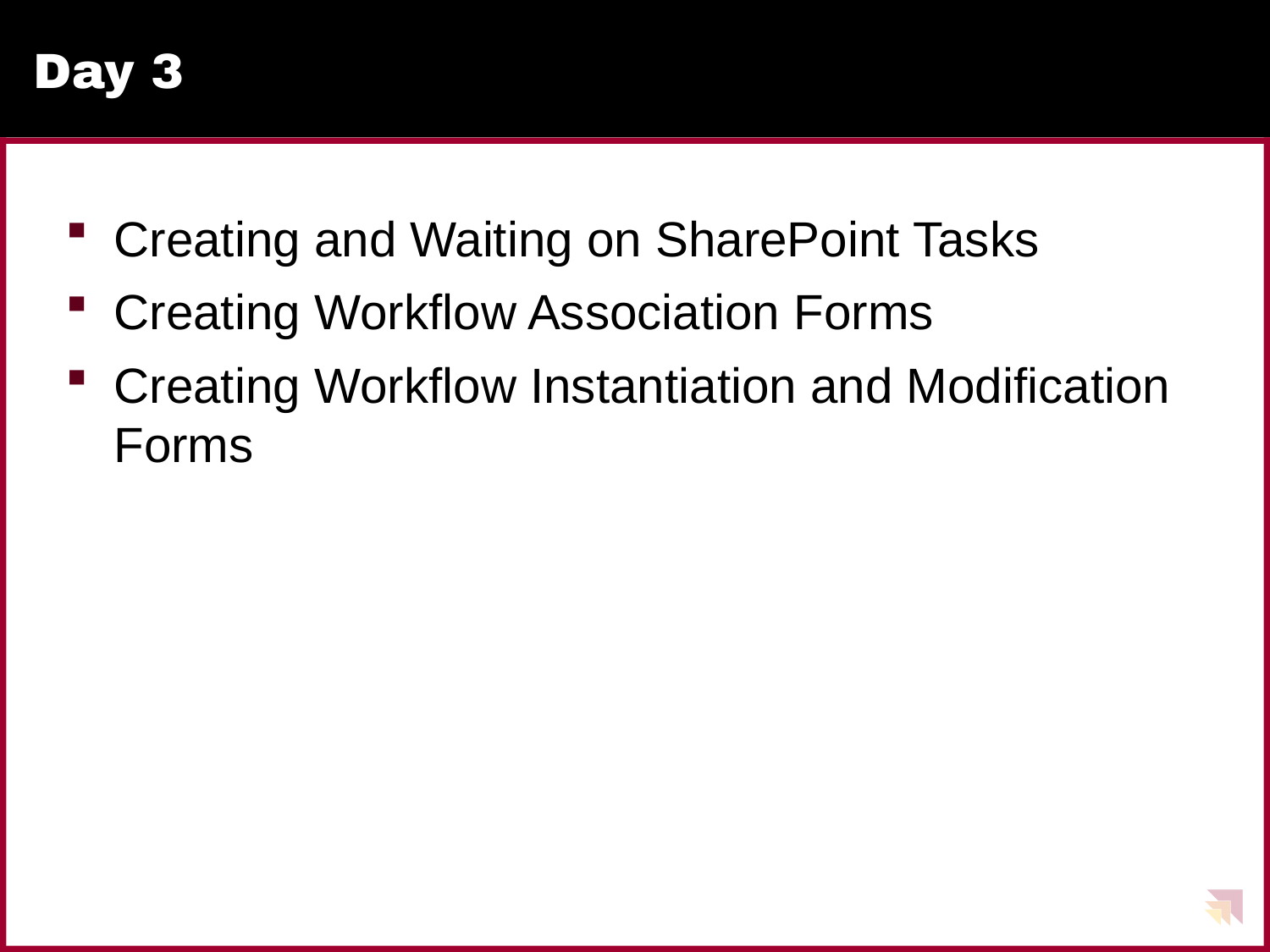

# Day 3
Creating and Waiting on SharePoint Tasks
Creating Workflow Association Forms
Creating Workflow Instantiation and Modification Forms